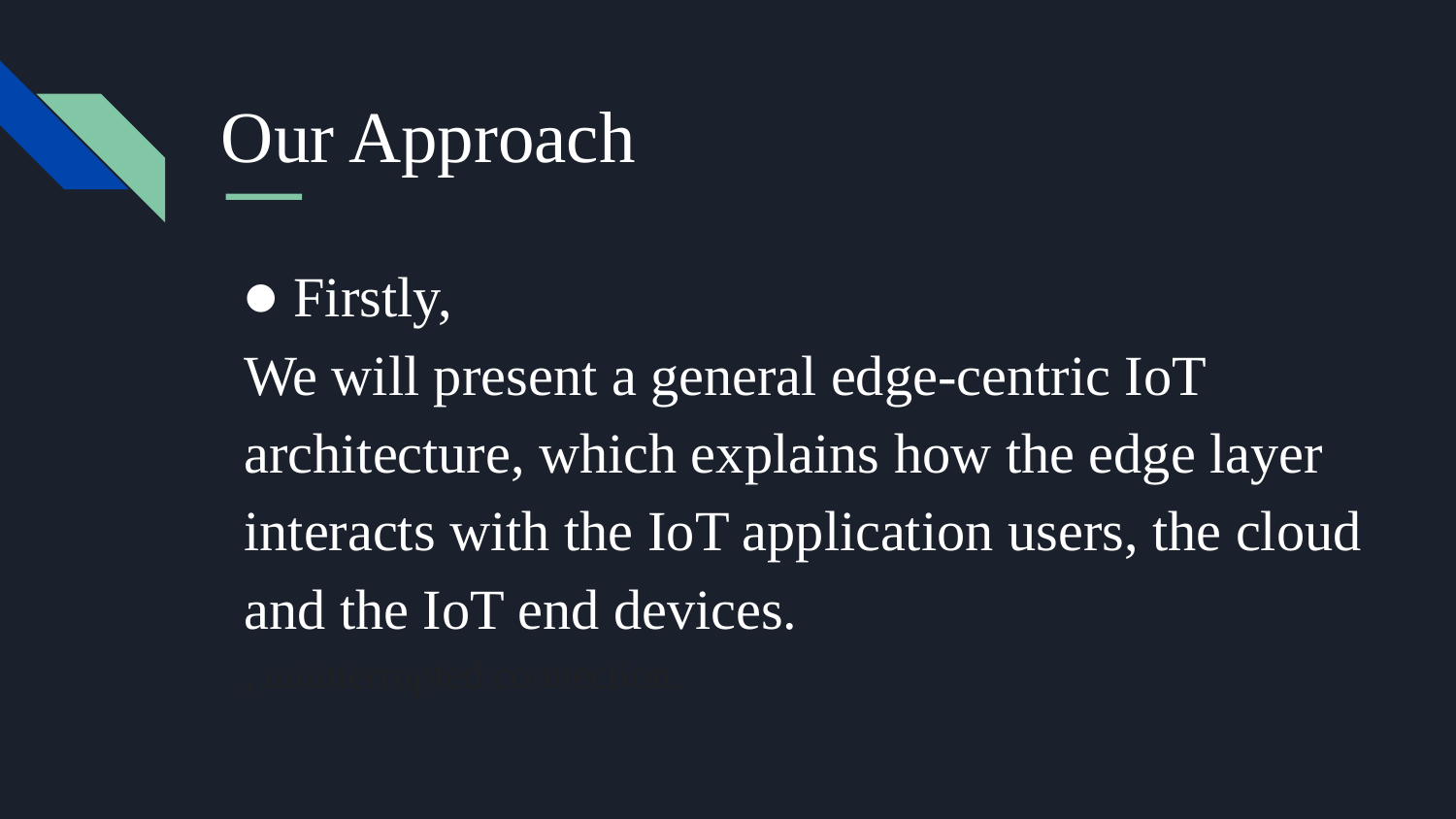

# Our Approach
Firstly,
We will present a general edge-centric IoT architecture, which explains how the edge layer interacts with the IoT application users, the cloud and the IoT end devices.
, uninterrupted connection.